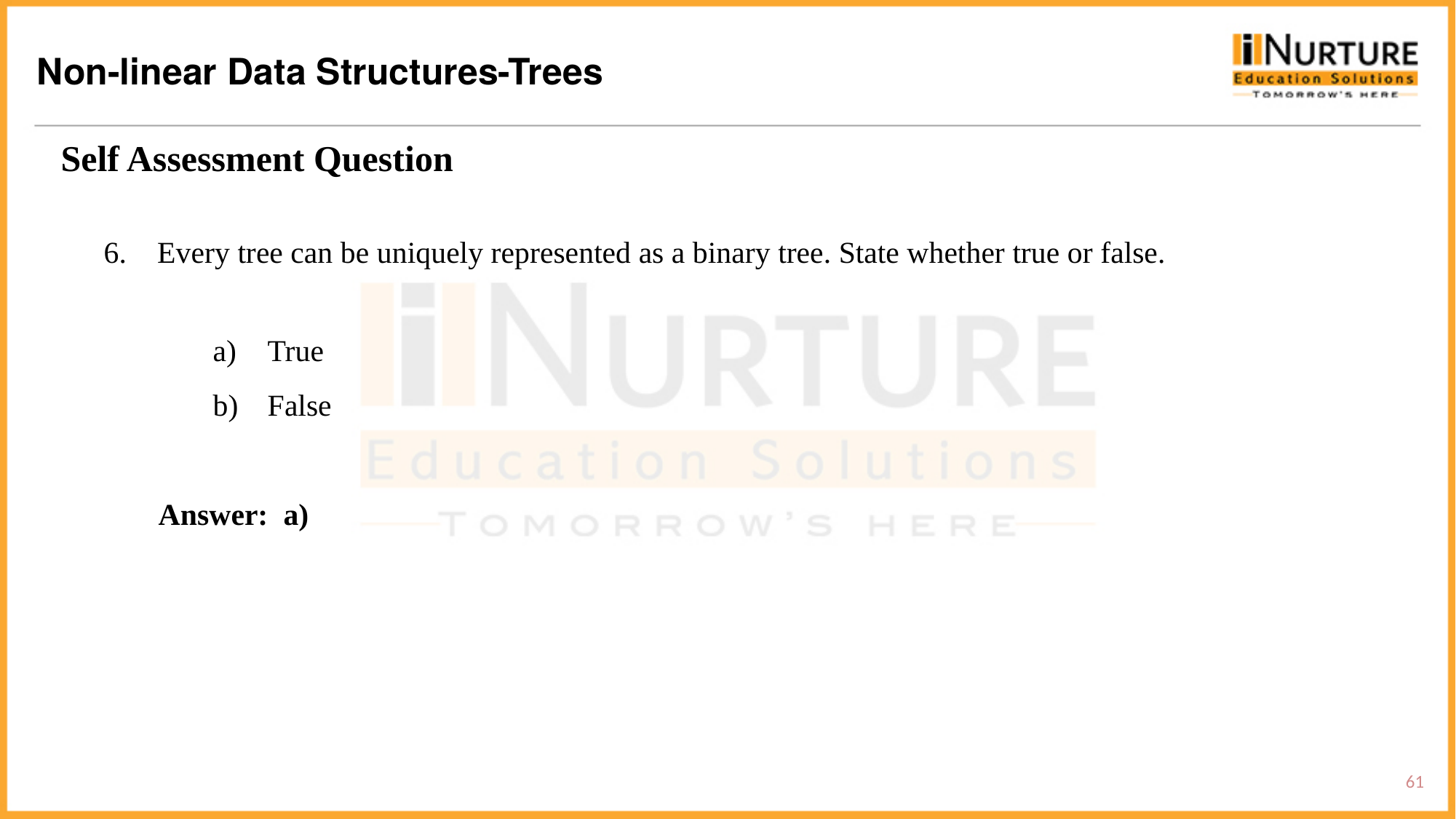

Non-linear Data Structures-Trees
Self Assessment Question

6.    Every tree can be uniquely represented as a binary tree. State whether true or false.

True
False

Answer:  a)

61